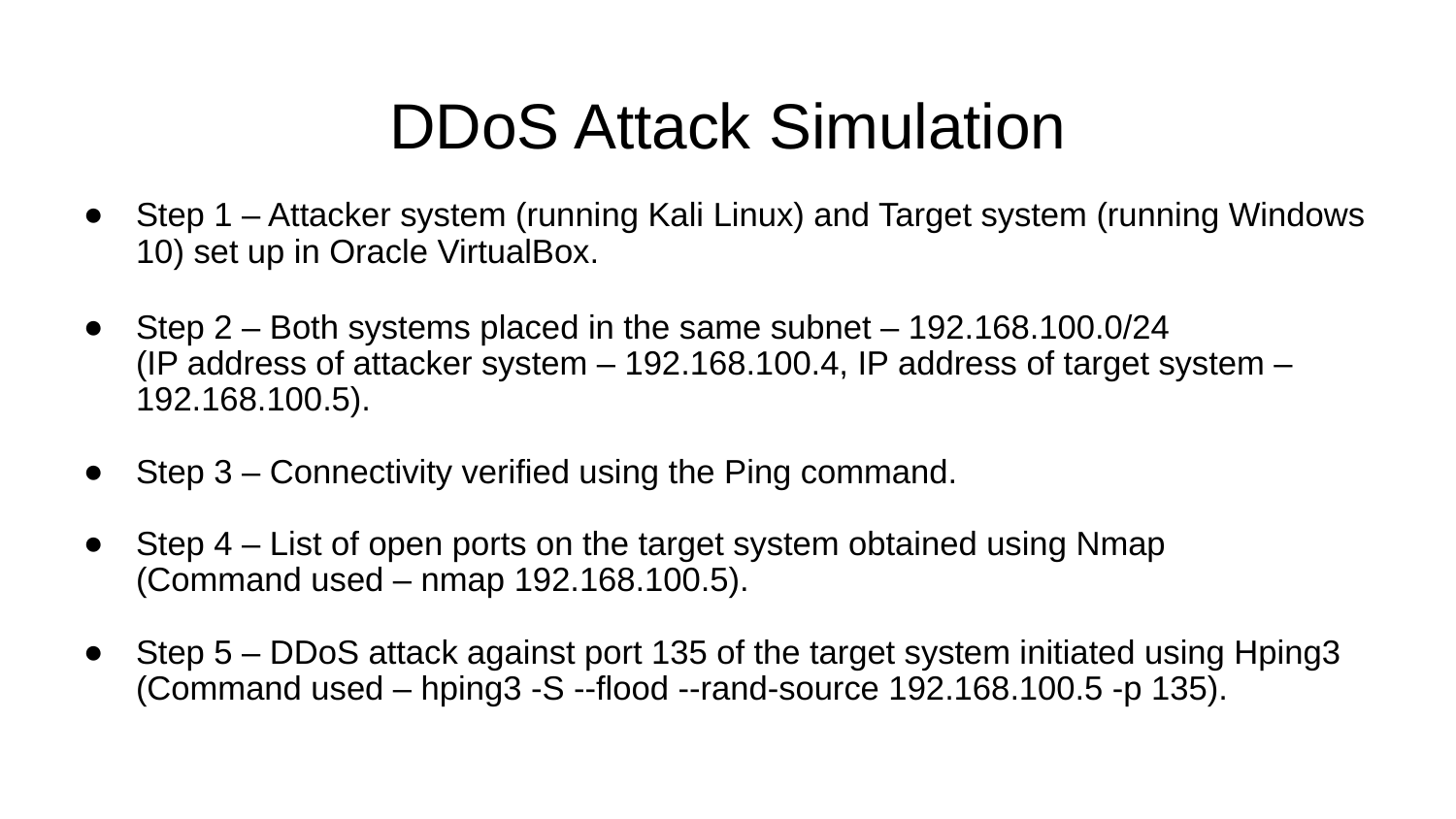

# DDoS Attack Simulation
Step 1 – Attacker system (running Kali Linux) and Target system (running Windows 10) set up in Oracle VirtualBox.
Step 2 – Both systems placed in the same subnet – 192.168.100.0/24
(IP address of attacker system – 192.168.100.4, IP address of target system – 192.168.100.5).
Step 3 – Connectivity verified using the Ping command.
Step 4 – List of open ports on the target system obtained using Nmap
(Command used – nmap 192.168.100.5).
Step 5 – DDoS attack against port 135 of the target system initiated using Hping3
(Command used – hping3 -S --flood --rand-source 192.168.100.5 -p 135).